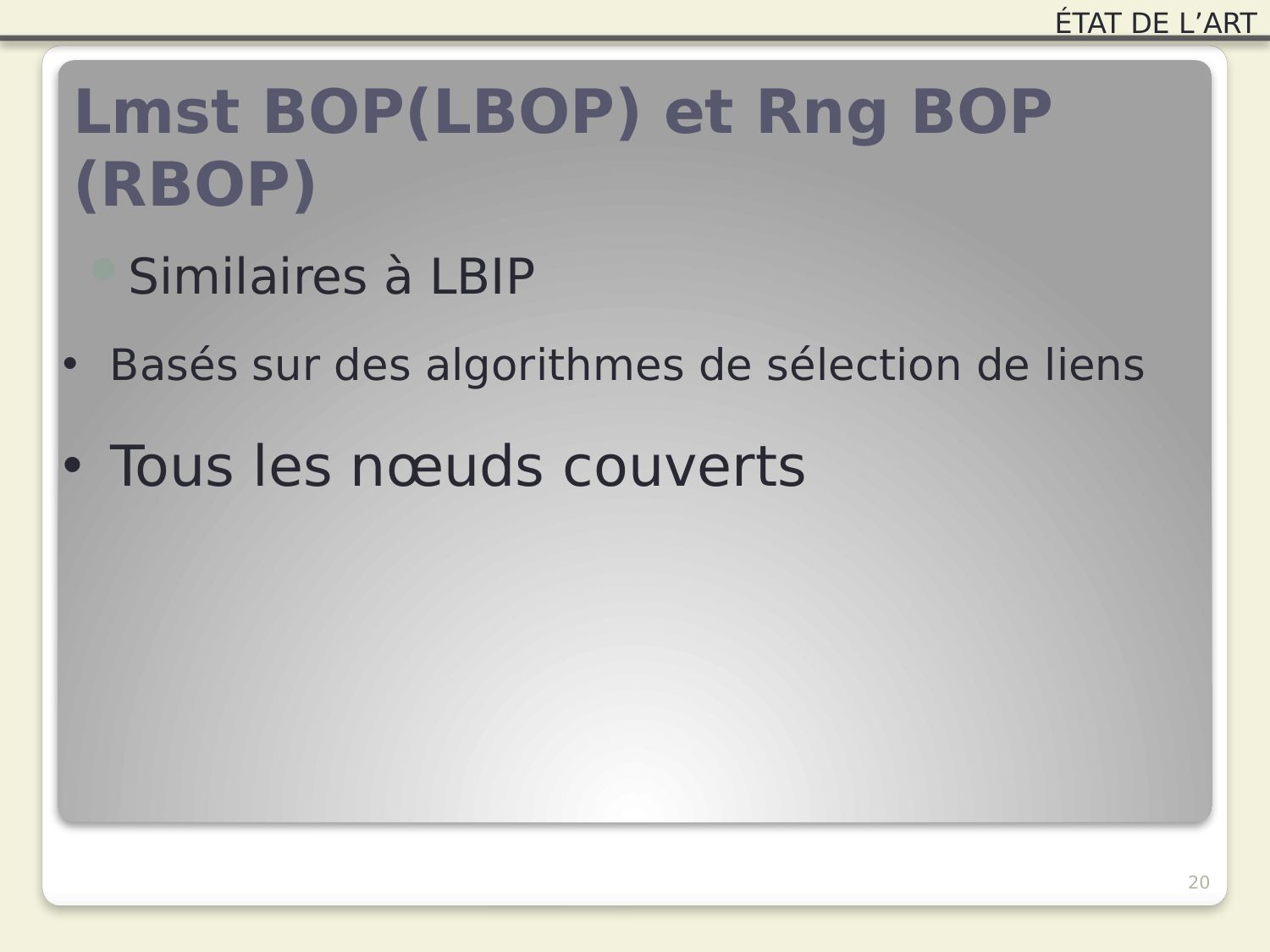

état de l’art
# Lmst BOP(LBOP) et Rng BOP (RBOP)
Similaires à LBIP
Basés sur des algorithmes de sélection de liens
Tous les nœuds couverts
20